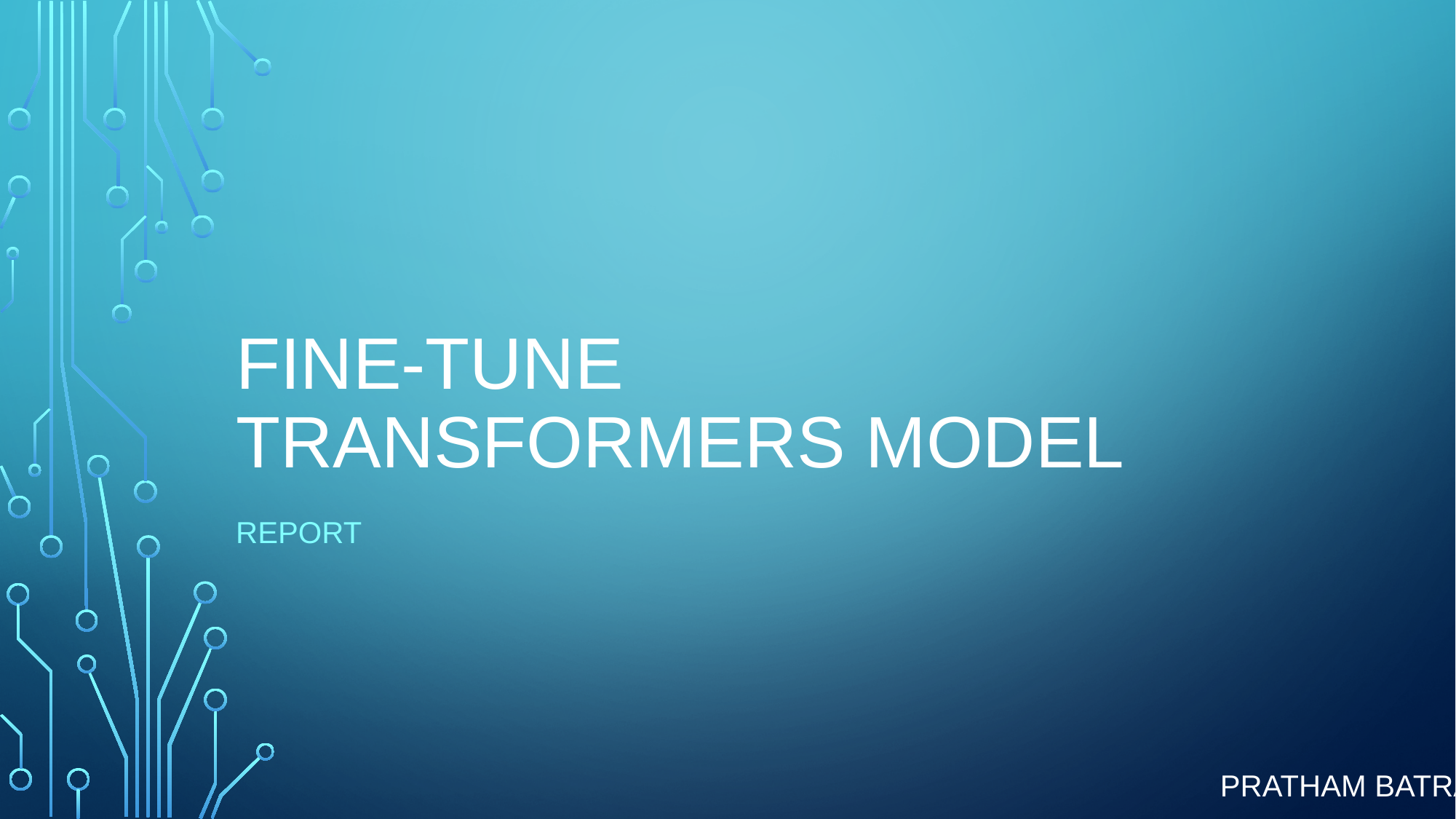

# Fine-tune transformers model
Report

Pratham batra